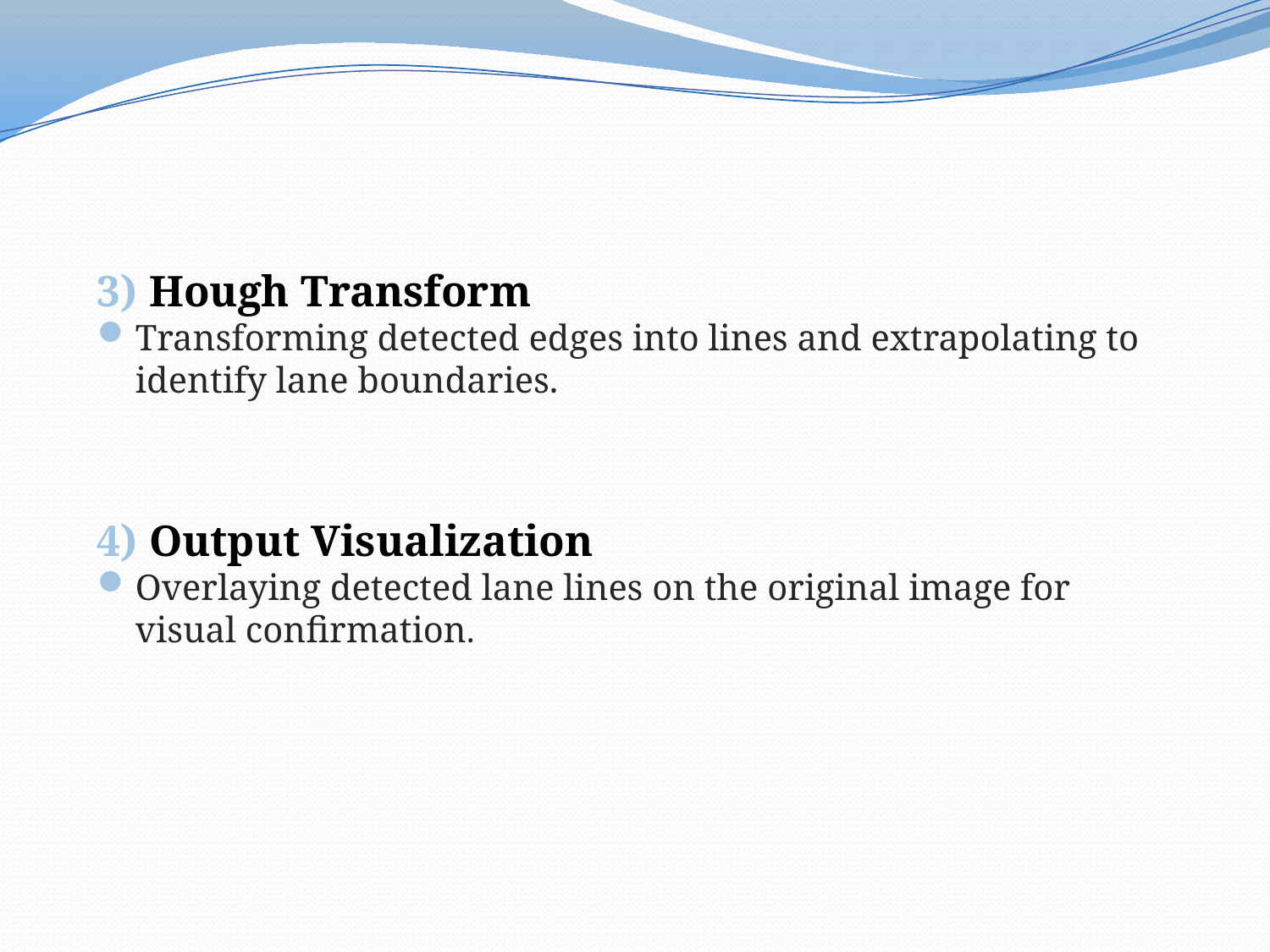

3) Hough Transform
Transforming detected edges into lines and extrapolating to identify lane boundaries.

4) Output Visualization
Overlaying detected lane lines on the original image for visual confirmation.